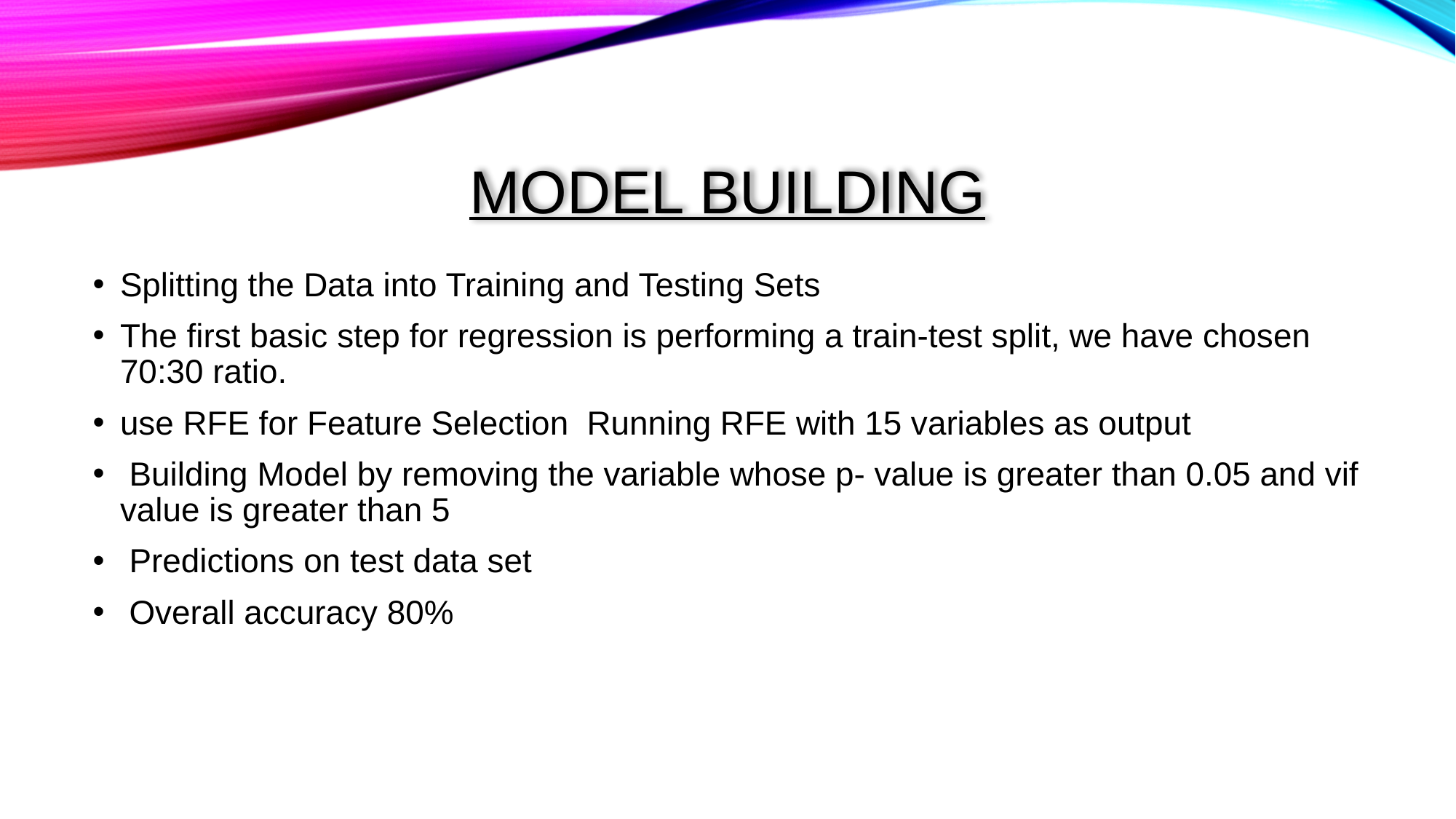

# Model building
Splitting the Data into Training and Testing Sets
The first basic step for regression is performing a train-test split, we have chosen 70:30 ratio.
use RFE for Feature Selection  Running RFE with 15 variables as output
 Building Model by removing the variable whose p- value is greater than 0.05 and vif value is greater than 5
 Predictions on test data set
 Overall accuracy 80%